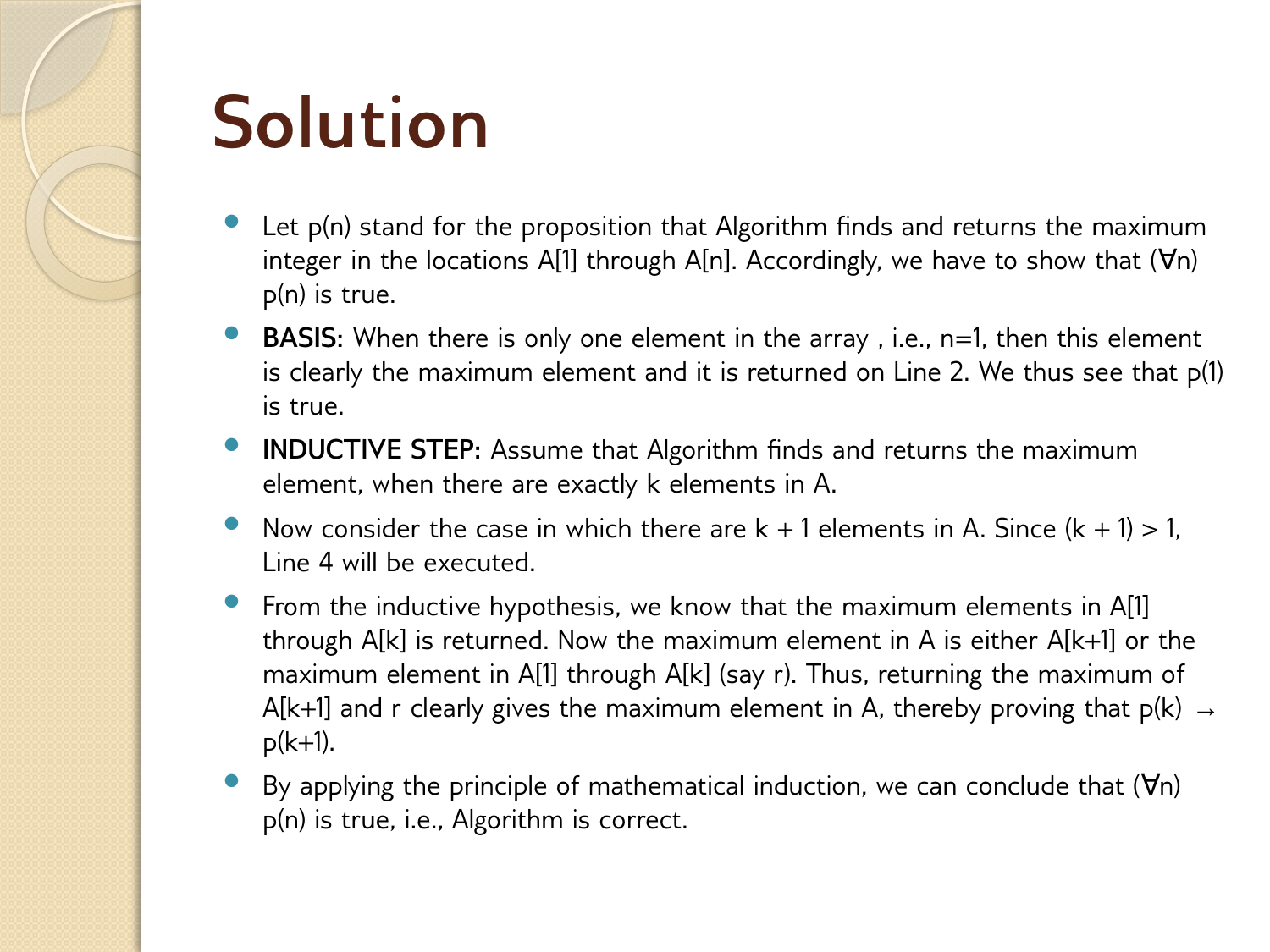

# Solution
Let p(n) stand for the proposition that Algorithm finds and returns the maximum integer in the locations A[1] through A[n]. Accordingly, we have to show that (∀n) p(n) is true.
BASIS: When there is only one element in the array , i.e., n=1, then this element is clearly the maximum element and it is returned on Line 2. We thus see that p(1) is true.
INDUCTIVE STEP: Assume that Algorithm finds and returns the maximum element, when there are exactly k elements in A.
Now consider the case in which there are k + 1 elements in A. Since (k + 1) > 1, Line 4 will be executed.
From the inductive hypothesis, we know that the maximum elements in A[1] through A[k] is returned. Now the maximum element in A is either A[k+1] or the maximum element in A[1] through A[k] (say r). Thus, returning the maximum of A[k+1] and r clearly gives the maximum element in A, thereby proving that p(k) → p(k+1).
By applying the principle of mathematical induction, we can conclude that (∀n) p(n) is true, i.e., Algorithm is correct.